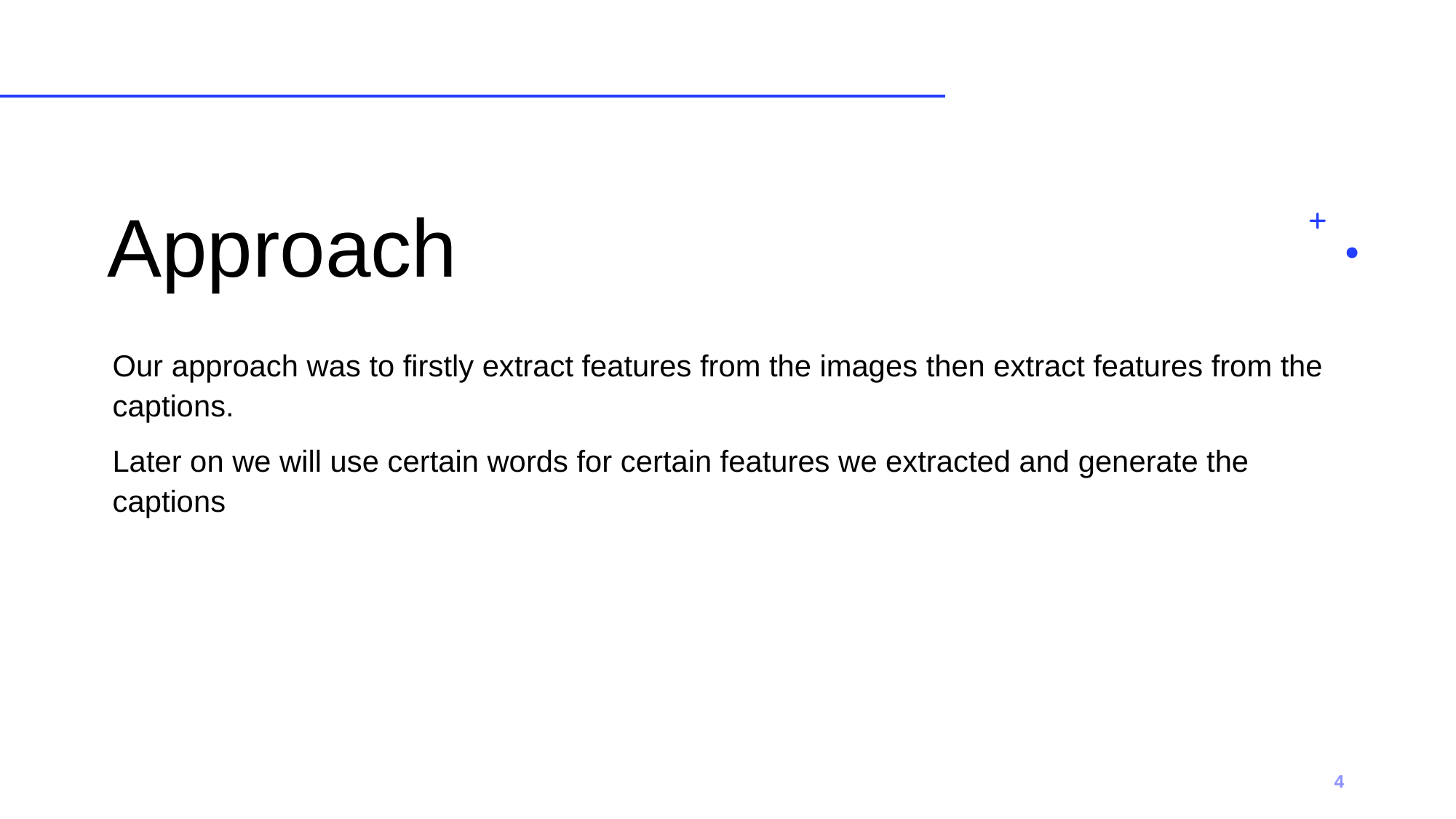

# Approach
Our approach was to firstly extract features from the images then extract features from the captions.
Later on we will use certain words for certain features we extracted and generate the captions
4